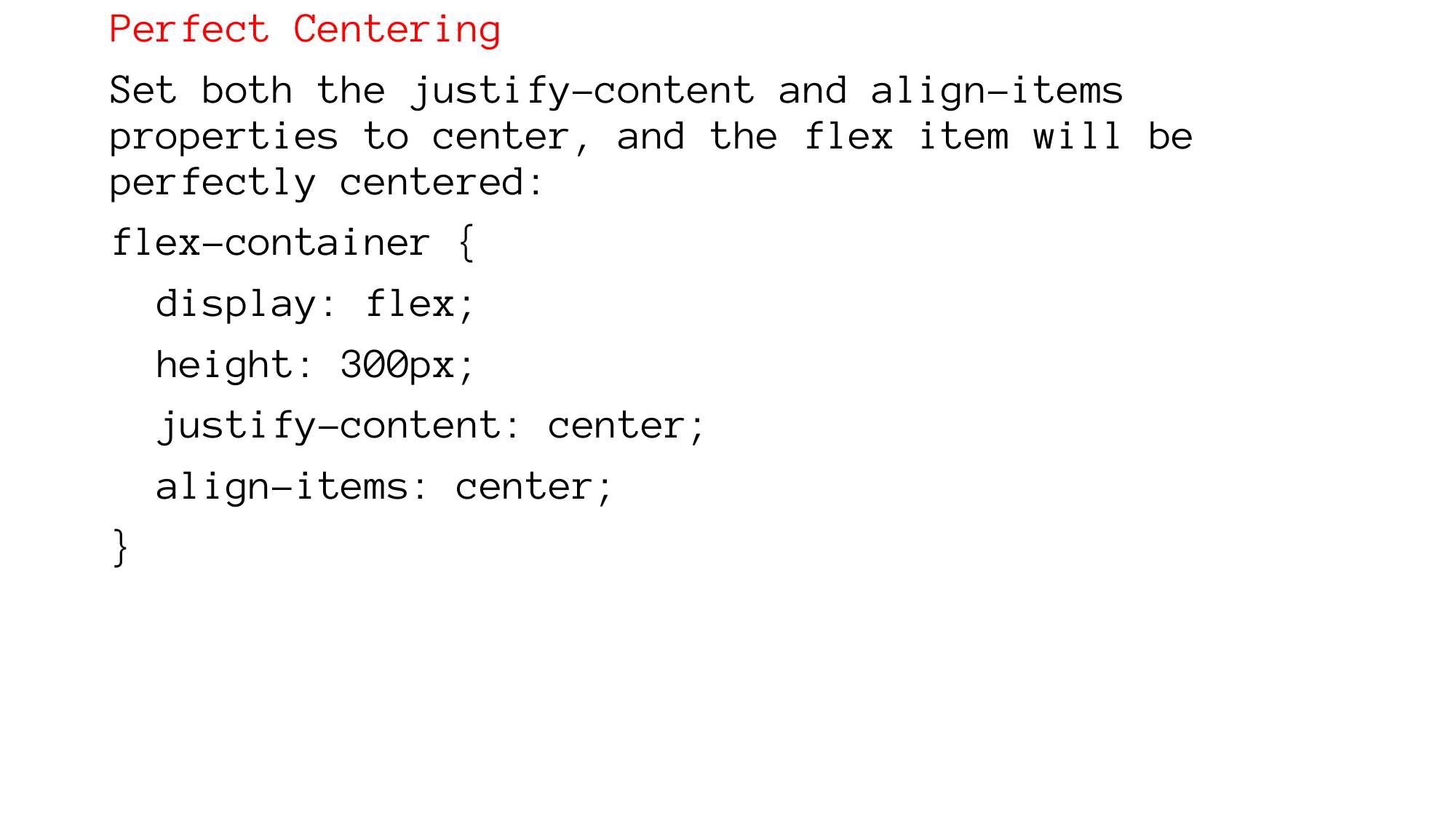

Perfect Centering
Set both the justify-content and align-items properties to center, and the flex item will be perfectly centered:
flex-container {
  display: flex;
  height: 300px;
  justify-content: center;
  align-items: center;
}